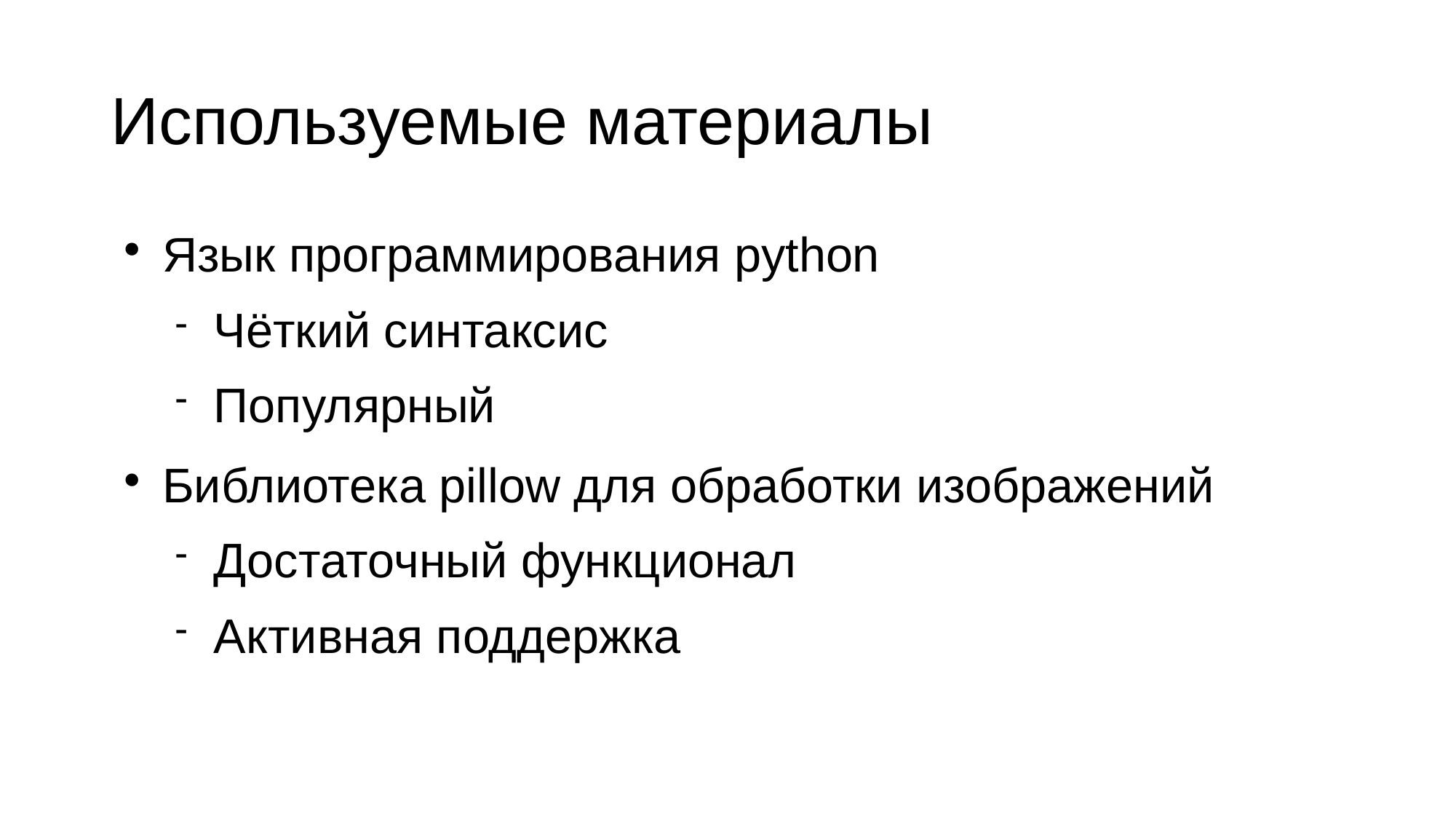

# Используемые материалы
Язык программирования python
Чёткий синтаксис
Популярный
Библиотека pillow для обработки изображений
Достаточный функционал
Активная поддержка